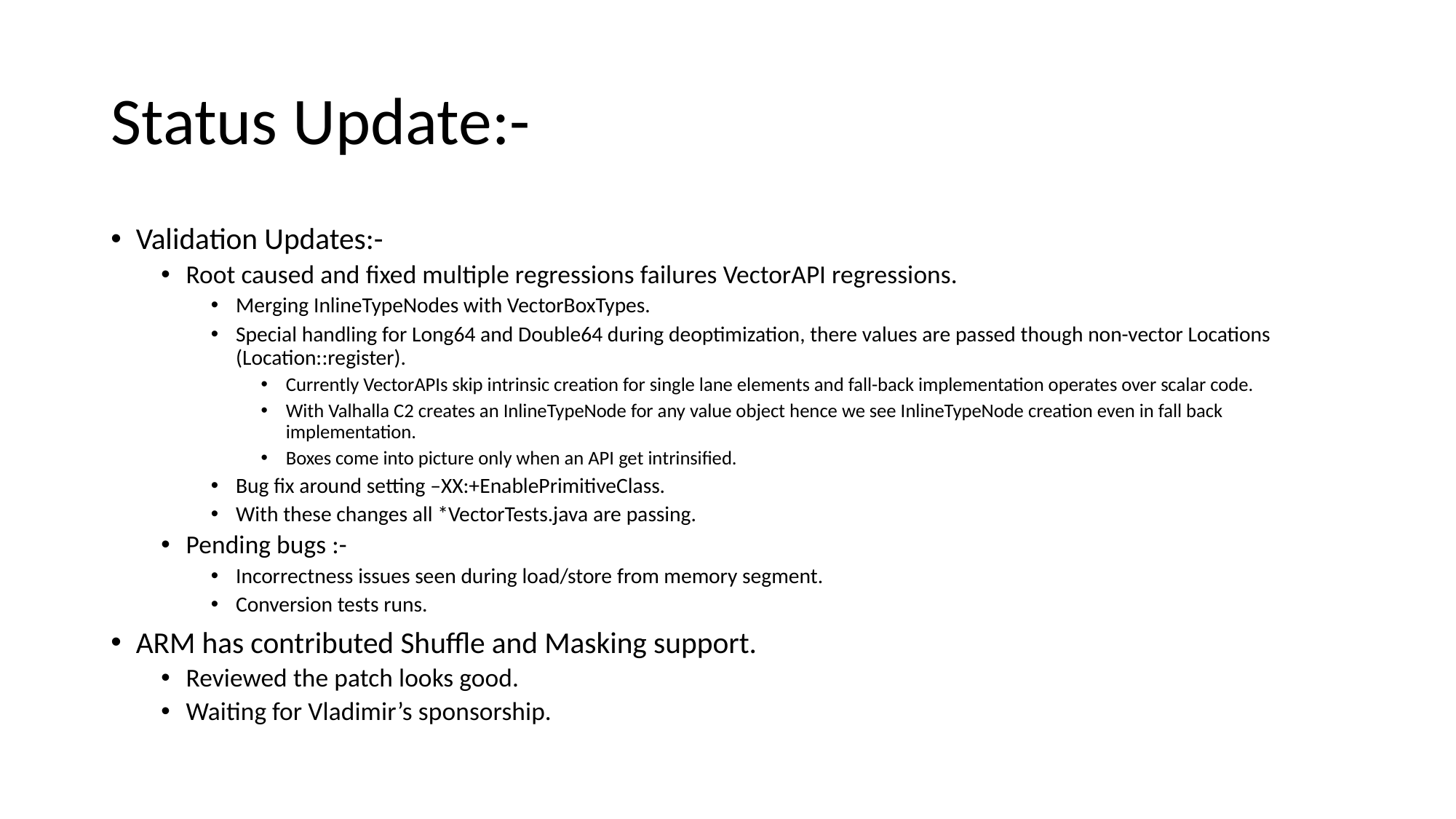

# Status Update:-
Validation Updates:-
Root caused and fixed multiple regressions failures VectorAPI regressions.
Merging InlineTypeNodes with VectorBoxTypes.
Special handling for Long64 and Double64 during deoptimization, there values are passed though non-vector Locations (Location::register).
Currently VectorAPIs skip intrinsic creation for single lane elements and fall-back implementation operates over scalar code.
With Valhalla C2 creates an InlineTypeNode for any value object hence we see InlineTypeNode creation even in fall back implementation.
Boxes come into picture only when an API get intrinsified.
Bug fix around setting –XX:+EnablePrimitiveClass.
With these changes all *VectorTests.java are passing.
Pending bugs :-
Incorrectness issues seen during load/store from memory segment.
Conversion tests runs.
ARM has contributed Shuffle and Masking support.
Reviewed the patch looks good.
Waiting for Vladimir’s sponsorship.